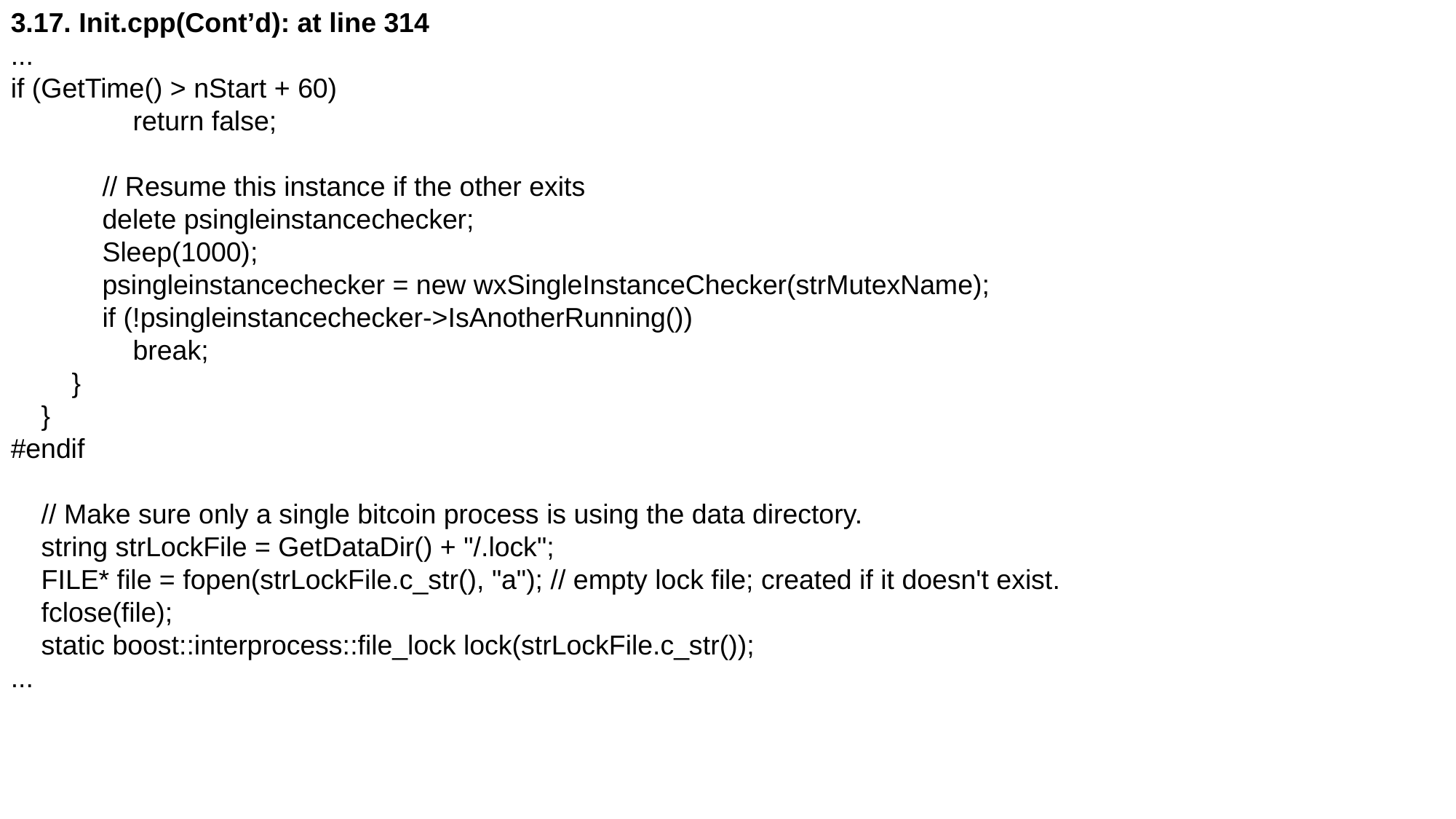

3.17. Init.cpp(Cont’d): at line 314
...
if (GetTime() > nStart + 60)
                return false;

            // Resume this instance if the other exits
            delete psingleinstancechecker;
            Sleep(1000);
            psingleinstancechecker = new wxSingleInstanceChecker(strMutexName);
            if (!psingleinstancechecker->IsAnotherRunning())
                break;
        }
    }
#endif

    // Make sure only a single bitcoin process is using the data directory.
    string strLockFile = GetDataDir() + "/.lock";
    FILE* file = fopen(strLockFile.c_str(), "a"); // empty lock file; created if it doesn't exist.
    fclose(file);
    static boost::interprocess::file_lock lock(strLockFile.c_str());
...